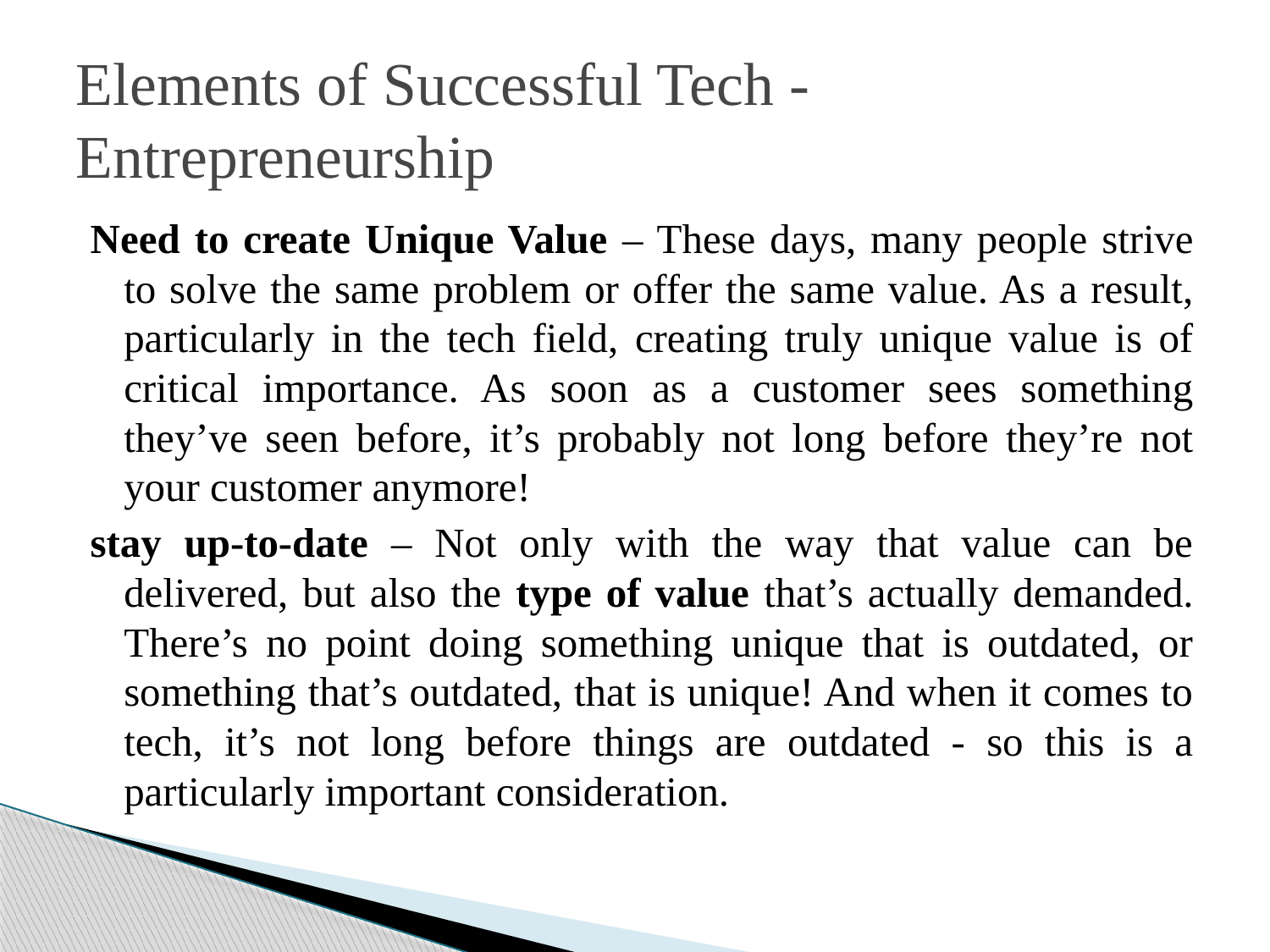

# Elements of Successful Tech -Entrepreneurship
Need to create Unique Value – These days, many people strive to solve the same problem or offer the same value. As a result, particularly in the tech field, creating truly unique value is of critical importance. As soon as a customer sees something they’ve seen before, it’s probably not long before they’re not your customer anymore!
stay up-to-date – Not only with the way that value can be delivered, but also the type of value that’s actually demanded. There’s no point doing something unique that is outdated, or something that’s outdated, that is unique! And when it comes to tech, it’s not long before things are outdated - so this is a particularly important consideration.